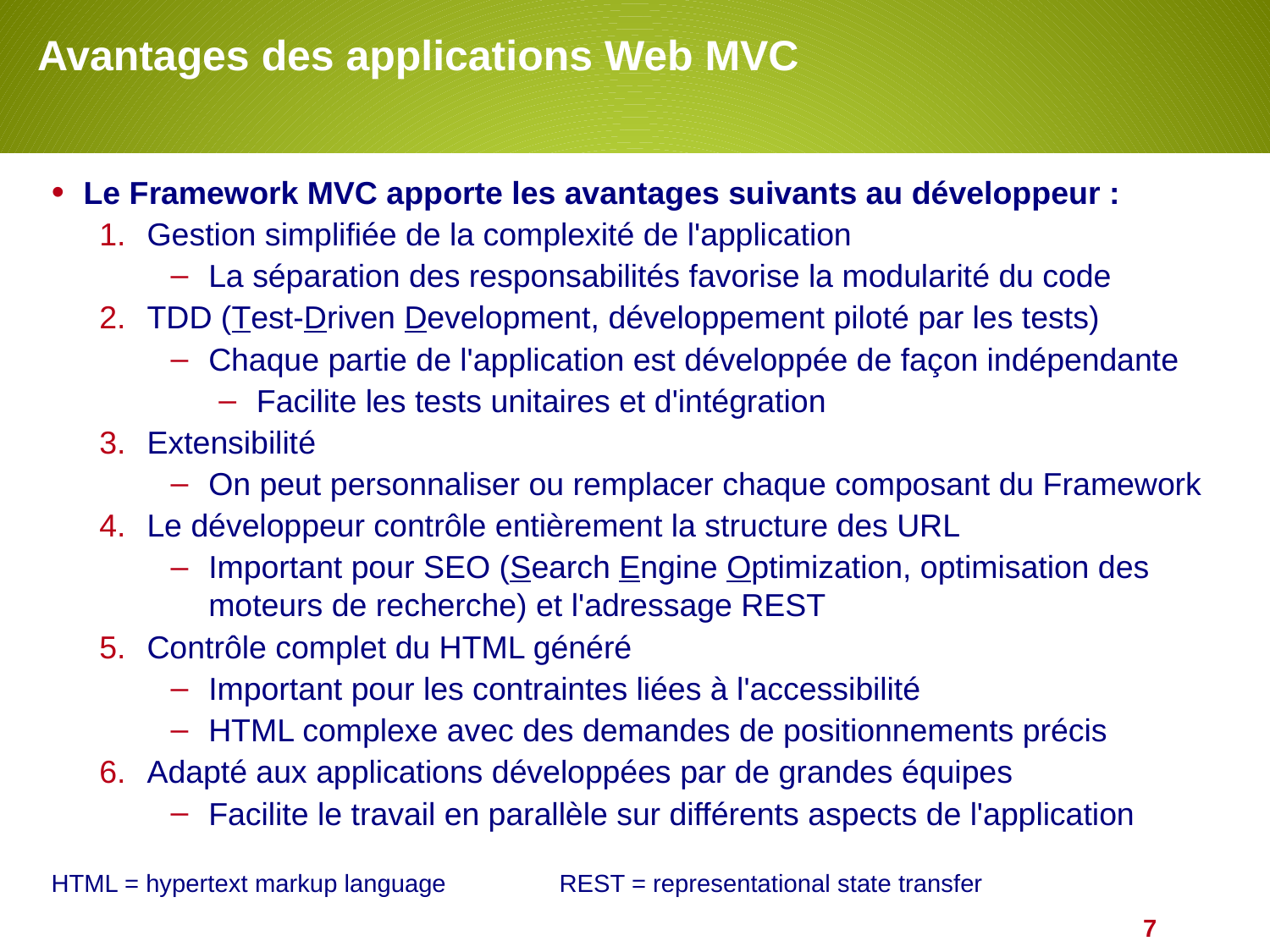

# Avantages des applications Web MVC
Le Framework MVC apporte les avantages suivants au développeur :
Gestion simplifiée de la complexité de l'application
La séparation des responsabilités favorise la modularité du code
TDD (Test-Driven Development, développement piloté par les tests)
Chaque partie de l'application est développée de façon indépendante
Facilite les tests unitaires et d'intégration
Extensibilité
On peut personnaliser ou remplacer chaque composant du Framework
Le développeur contrôle entièrement la structure des URL
Important pour SEO (Search Engine Optimization, optimisation des moteurs de recherche) et l'adressage REST
Contrôle complet du HTML généré
Important pour les contraintes liées à l'accessibilité
HTML complexe avec des demandes de positionnements précis
Adapté aux applications développées par de grandes équipes
Facilite le travail en parallèle sur différents aspects de l'application
HTML = hypertext markup language	REST = representational state transfer